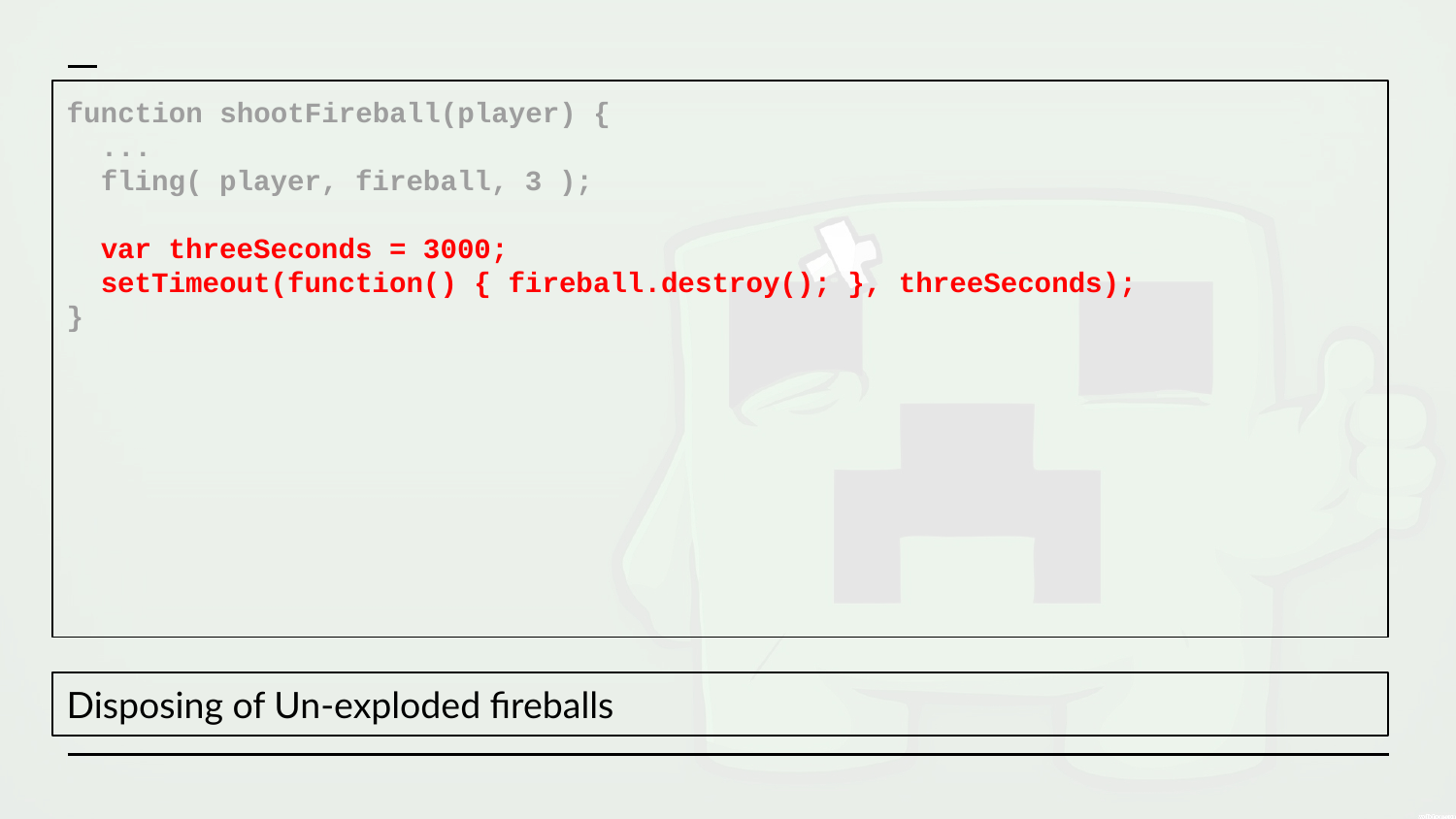

function shootFireball(player) {
  ...
  fling( player, fireball, 3 );

  var threeSeconds = 3000;
  setTimeout(function() { fireball.destroy(); }, threeSeconds);
}
Disposing of Un-exploded fireballs